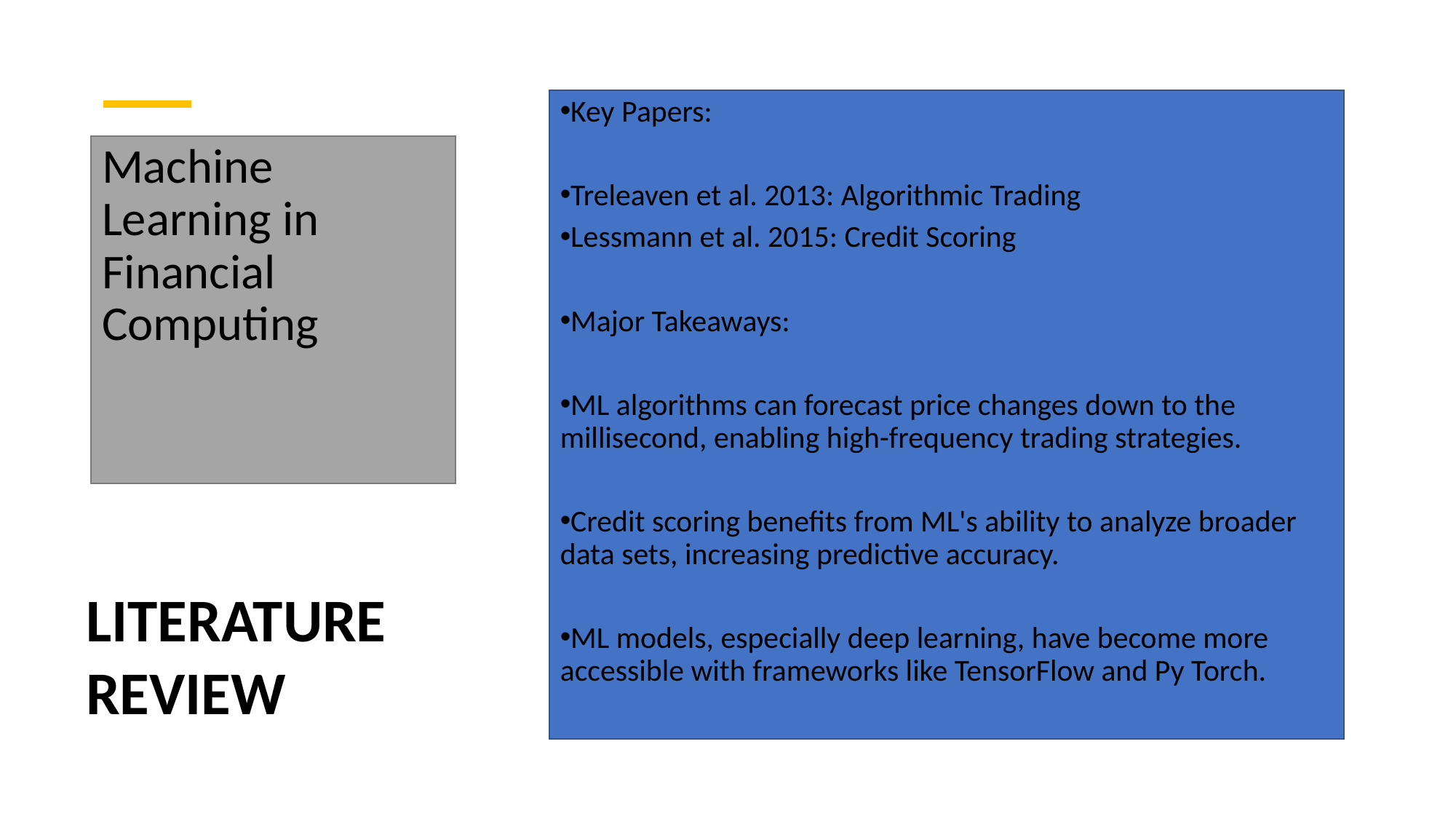

Key Papers:

Treleaven et al. 2013: Algorithmic Trading
Lessmann et al. 2015: Credit Scoring

Major Takeaways:

ML algorithms can forecast price changes down to the millisecond, enabling high-frequency trading strategies.

Credit scoring benefits from ML's ability to analyze broader data sets, increasing predictive accuracy.

ML models, especially deep learning, have become more accessible with frameworks like TensorFlow and Py Torch.
Machine Learning in Financial Computing
LITERATURE REVIEW